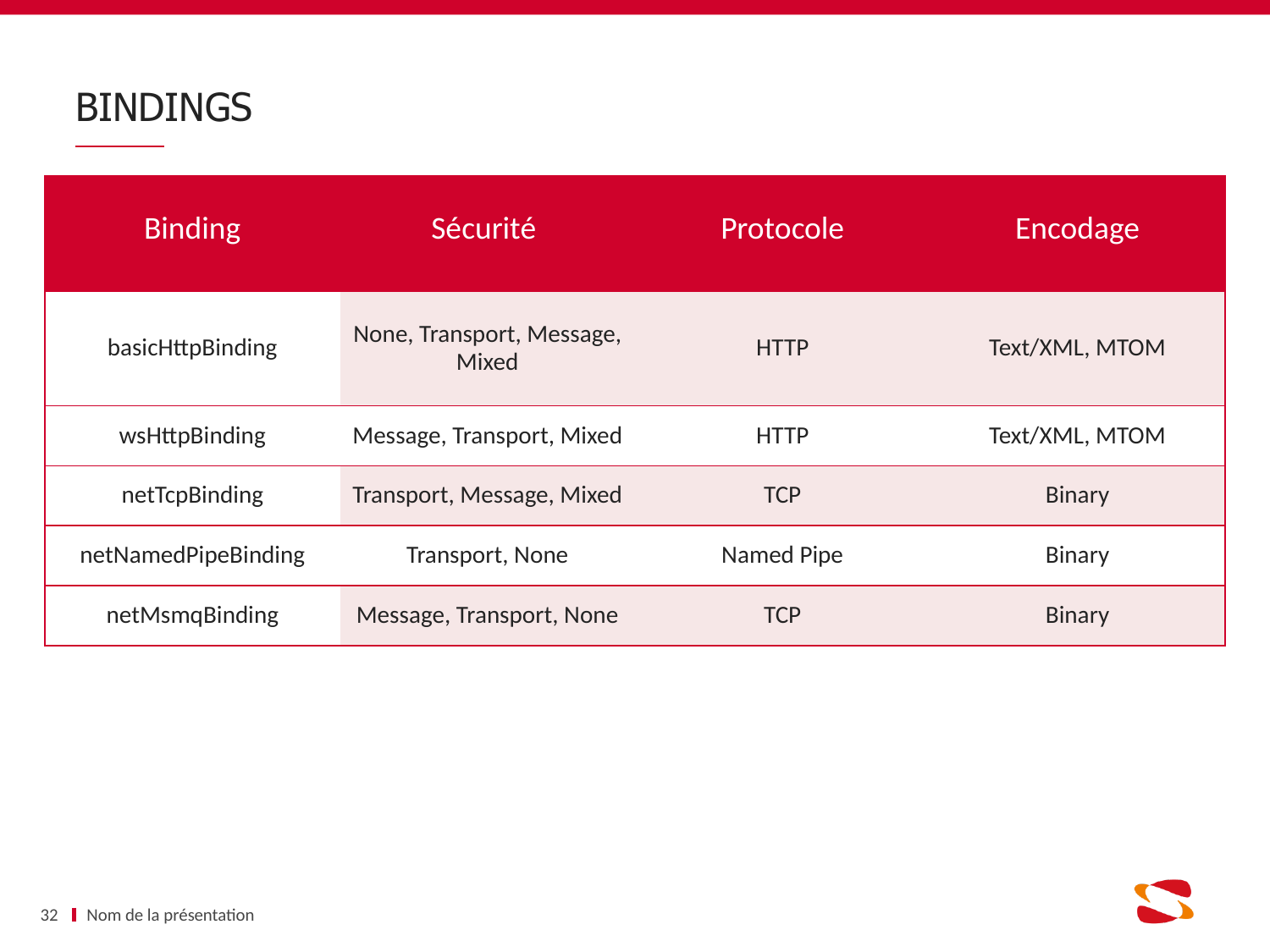

Nom de la présentation
32
# BINDINGS
| Binding | Sécurité | Protocole | Encodage |
| --- | --- | --- | --- |
| basicHttpBinding | None, Transport, Message, Mixed | HTTP | Text/XML, MTOM |
| wsHttpBinding | Message, Transport, Mixed | HTTP | Text/XML, MTOM |
| netTcpBinding | Transport, Message, Mixed | TCP | Binary |
| netNamedPipeBinding | Transport, None | Named Pipe | Binary |
| netMsmqBinding | Message, Transport, None | TCP | Binary |